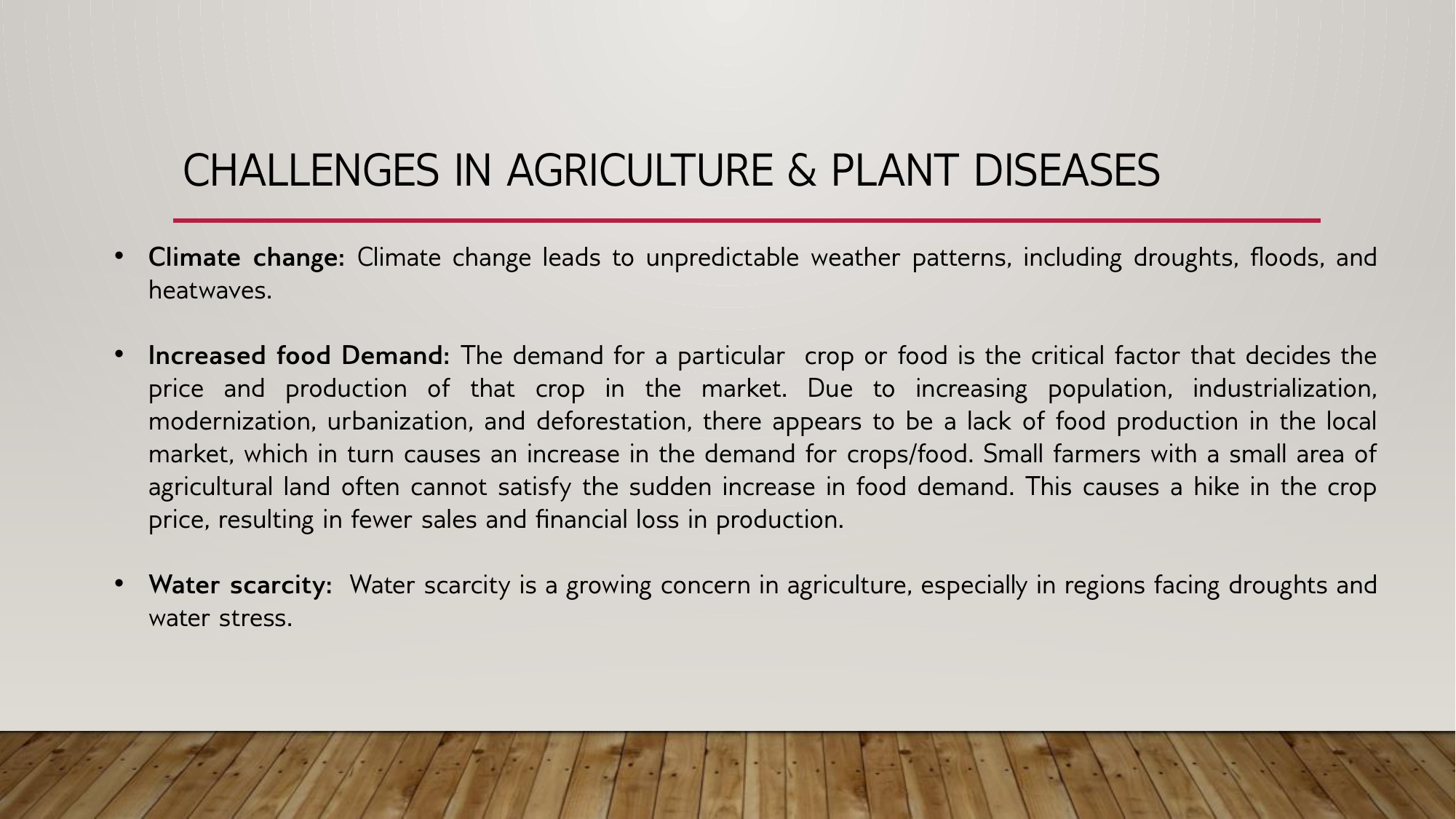

# Challenges in Agriculture & Plant Diseases
Climate change: Climate change leads to unpredictable weather patterns, including droughts, floods, and heatwaves.

Increased food Demand: The demand for a particular  crop or food is the critical factor that decides the price and production of that crop in the market. Due to increasing population, industrialization, modernization, urbanization, and deforestation, there appears to be a lack of food production in the local market, which in turn causes an increase in the demand for crops/food. Small farmers with a small area of agricultural land often cannot satisfy the sudden increase in food demand. This causes a hike in the crop price, resulting in fewer sales and financial loss in production.

Water scarcity:  Water scarcity is a growing concern in agriculture, especially in regions facing droughts and water stress.